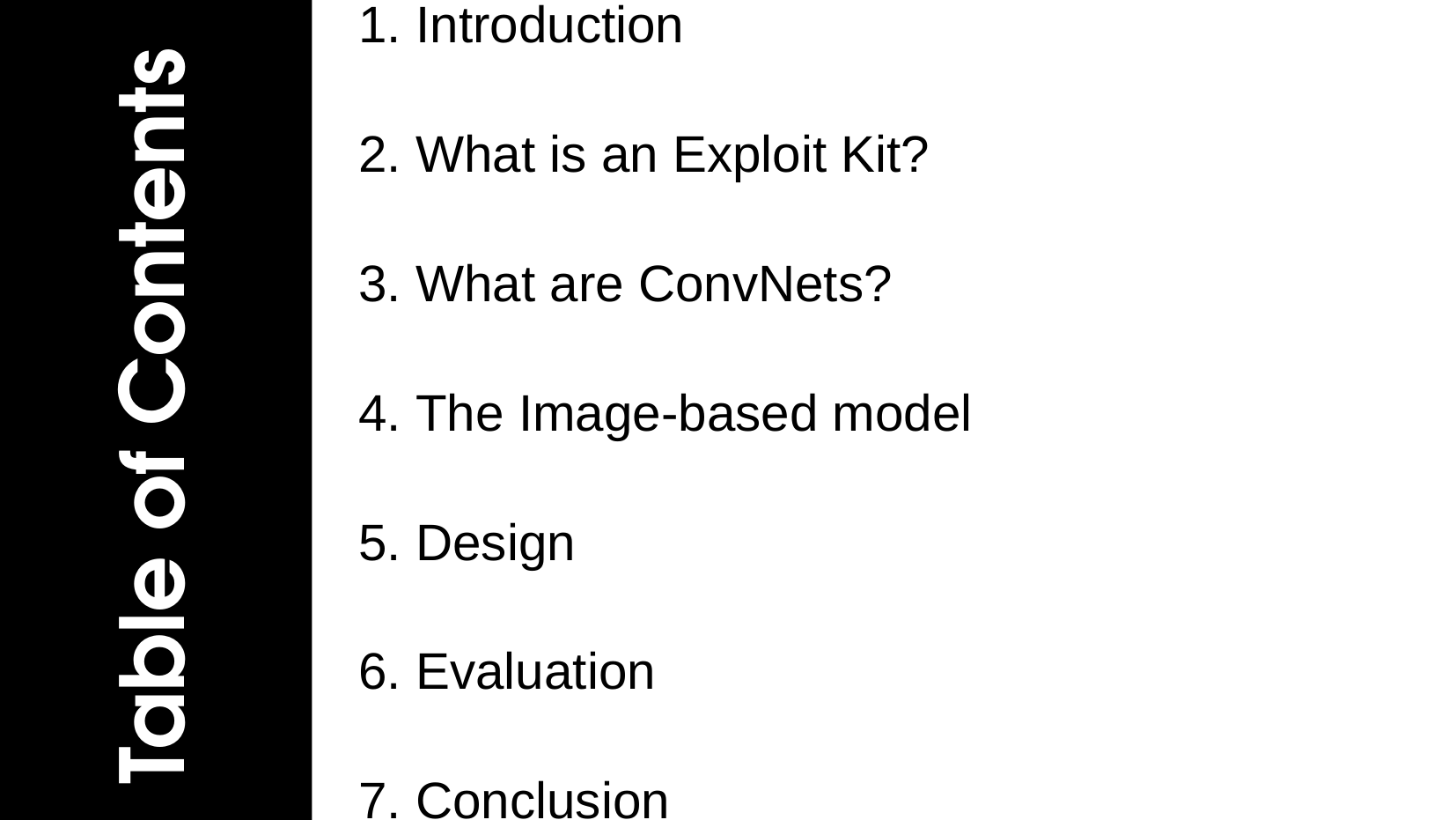

Introduction
 What is an Exploit Kit?
 What are ConvNets?
 The Image-based model
 Design
 Evaluation
 Conclusion
# Table of Contents